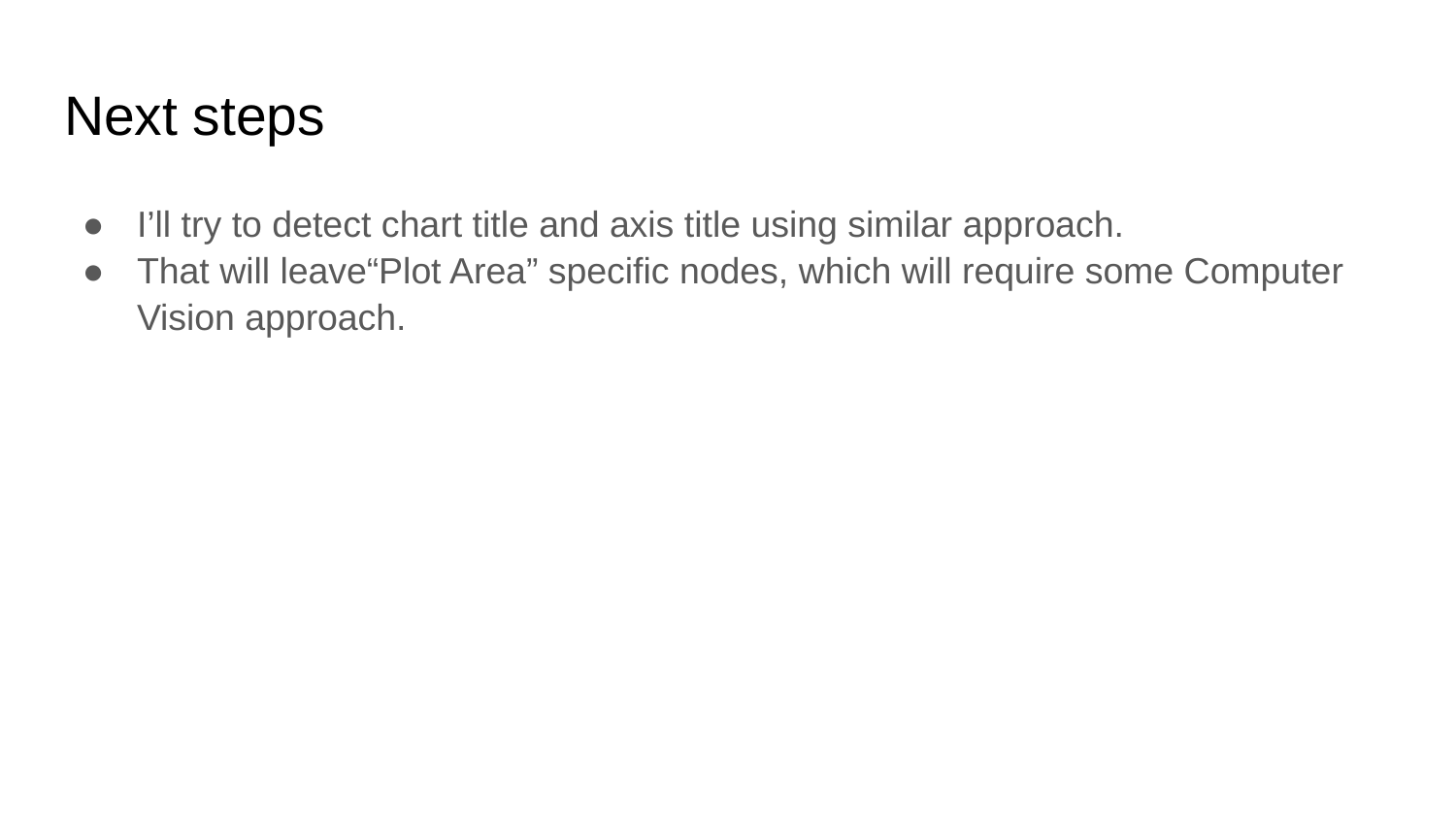

# Next steps
I’ll try to detect chart title and axis title using similar approach.
That will leave“Plot Area” specific nodes, which will require some Computer Vision approach.